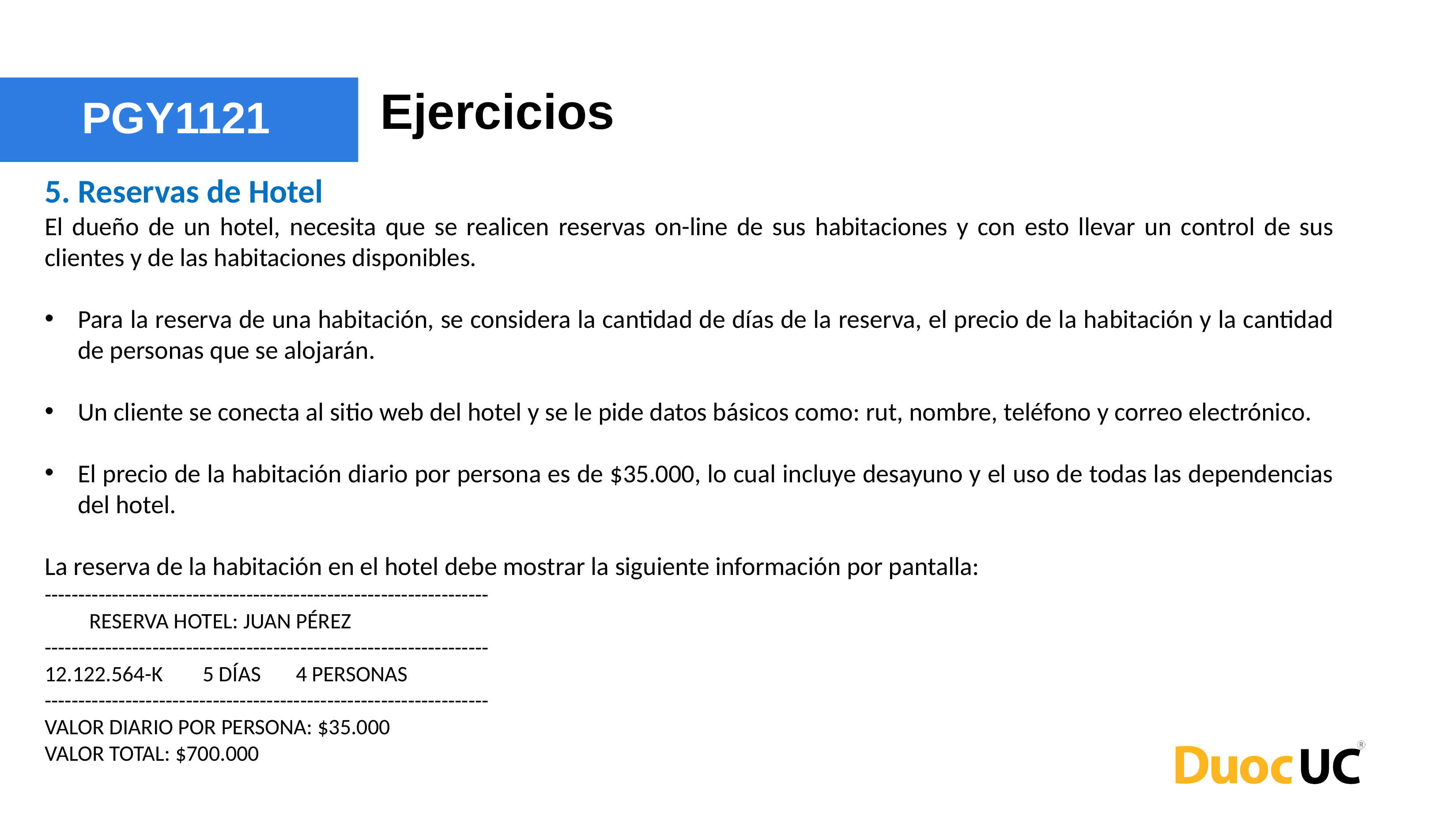

Ejercicios
PGY1121
5. Reservas de Hotel
El dueño de un hotel, necesita que se realicen reservas on-line de sus habitaciones y con esto llevar un control de sus clientes y de las habitaciones disponibles.

Para la reserva de una habitación, se considera la cantidad de días de la reserva, el precio de la habitación y la cantidad de personas que se alojarán.

Un cliente se conecta al sitio web del hotel y se le pide datos básicos como: rut, nombre, teléfono y correo electrónico.

El precio de la habitación diario por persona es de $35.000, lo cual incluye desayuno y el uso de todas las dependencias del hotel.

La reserva de la habitación en el hotel debe mostrar la siguiente información por pantalla:
------------------------------------------------------------------
         RESERVA HOTEL: JUAN PÉREZ
------------------------------------------------------------------
12.122.564-K        5 DÍAS       4 PERSONAS
------------------------------------------------------------------
VALOR DIARIO POR PERSONA: $35.000
VALOR TOTAL: $700.000